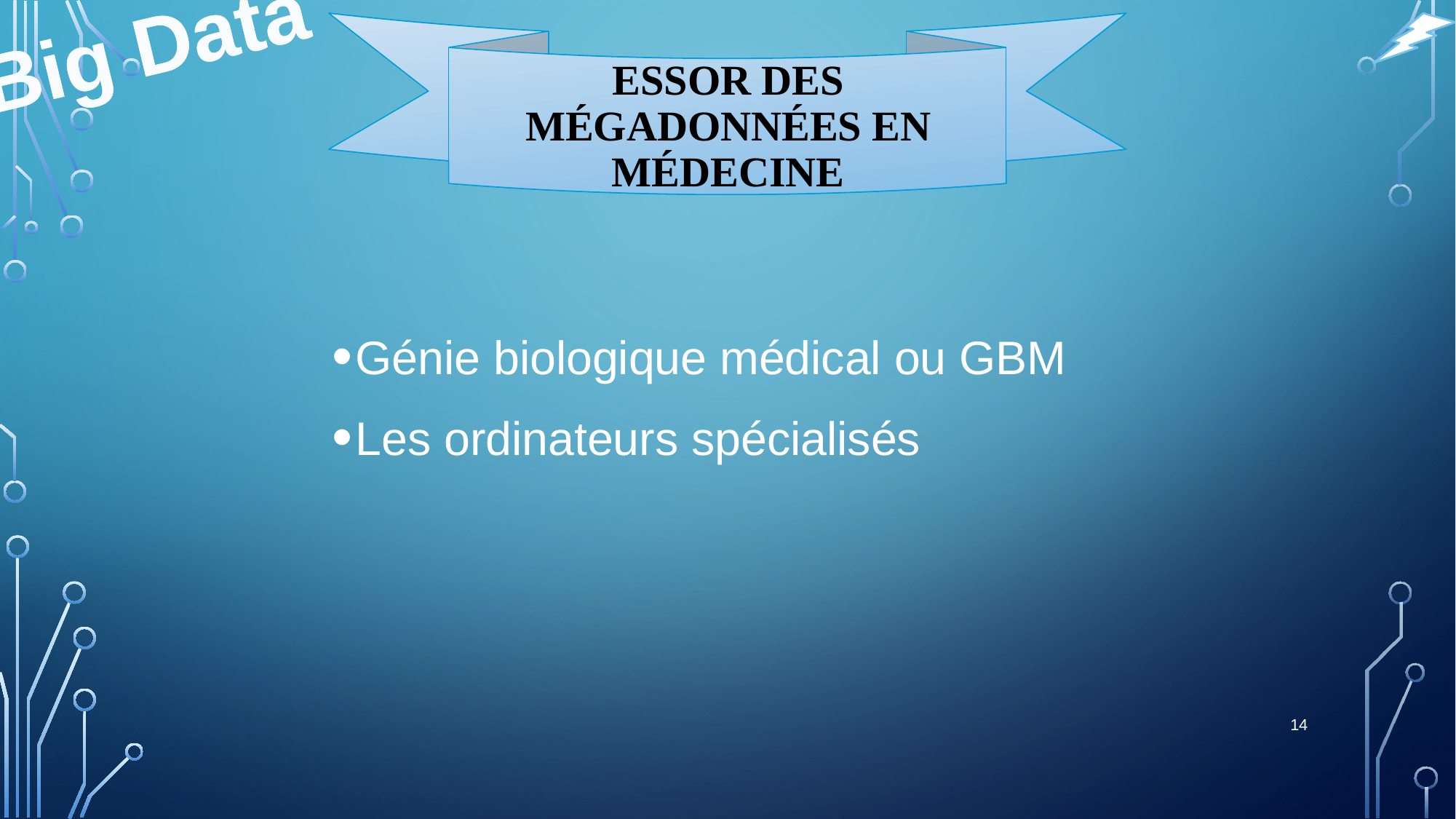

# Essor des mégadonnées en médecine
Génie biologique médical ou GBM
Les ordinateurs spécialisés
14